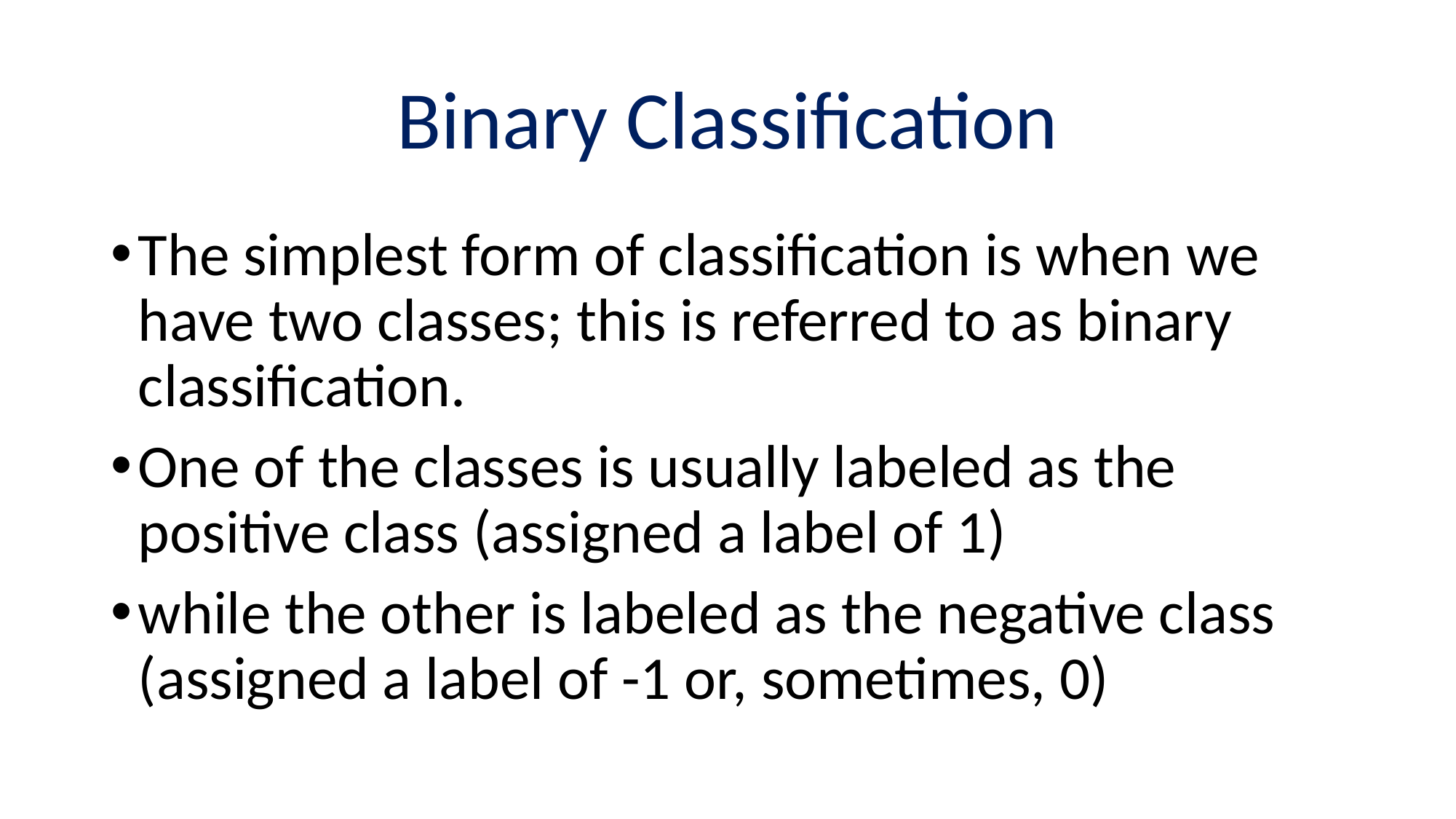

# Binary Classification
The simplest form of classification is when we have two classes; this is referred to as binary classification.
One of the classes is usually labeled as the positive class (assigned a label of 1)
while the other is labeled as the negative class (assigned a label of -1 or, sometimes, 0)